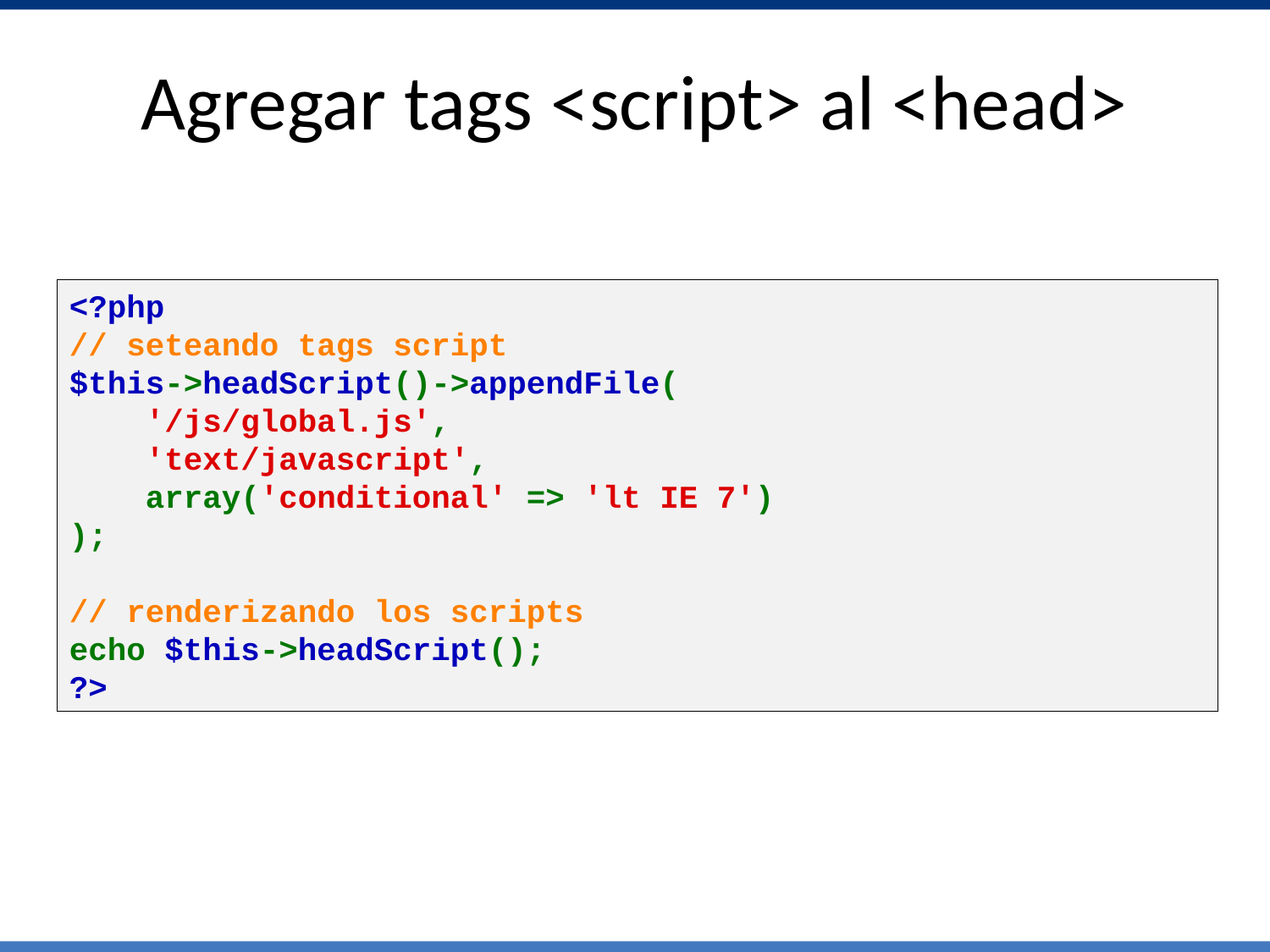

# Agregar tags <script> al <head>
<?php
// seteando tags script
$this->headScript()->appendFile(
    '/js/global.js',
    'text/javascript',
    array('conditional' => 'lt IE 7')
);    
// renderizando los scripts
echo $this->headScript();
?>